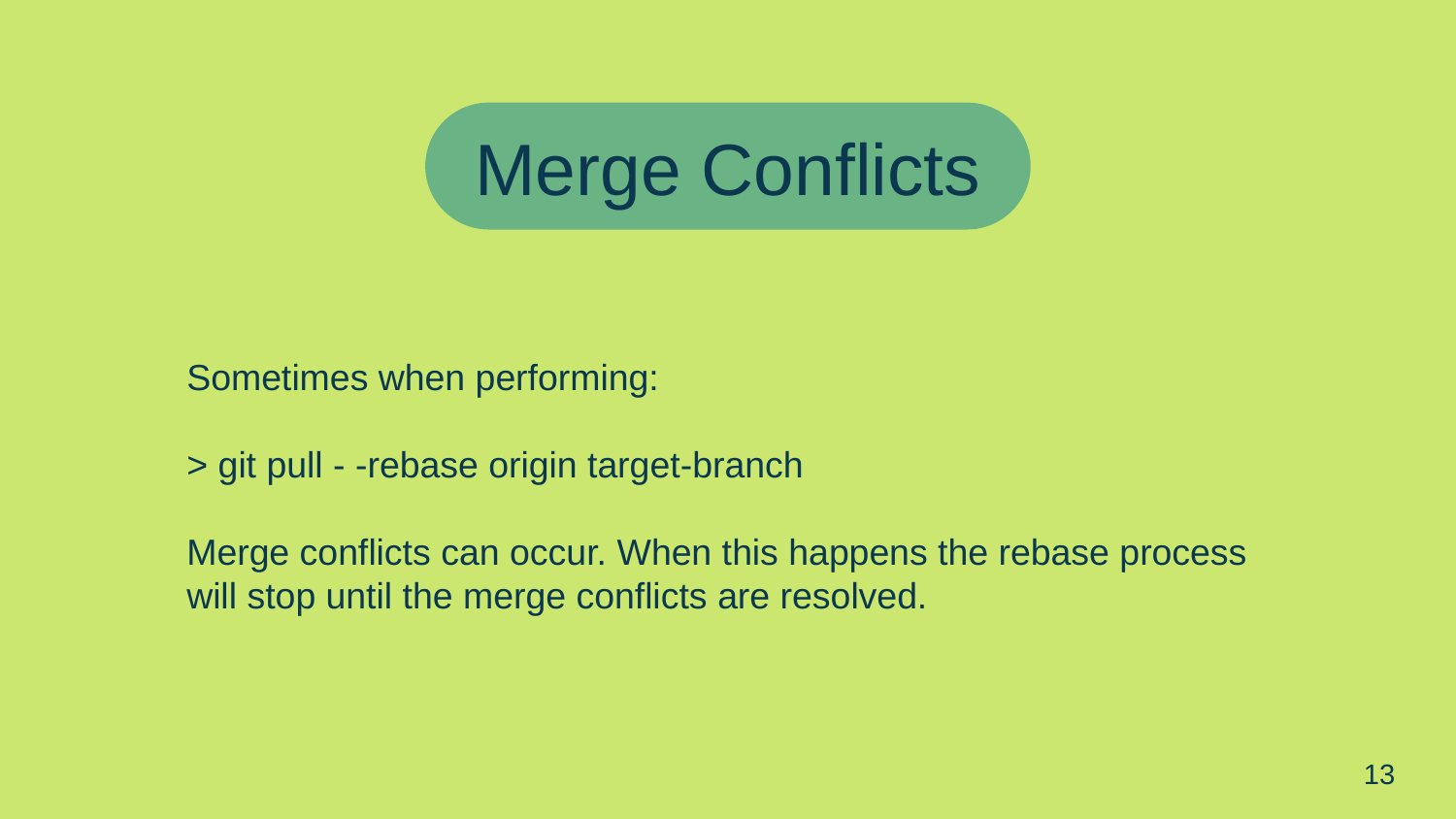

Merge Conflicts
# Sometimes when performing:

> git pull - -rebase origin target-branch

Merge conflicts can occur. When this happens the rebase process will stop until the merge conflicts are resolved.
13